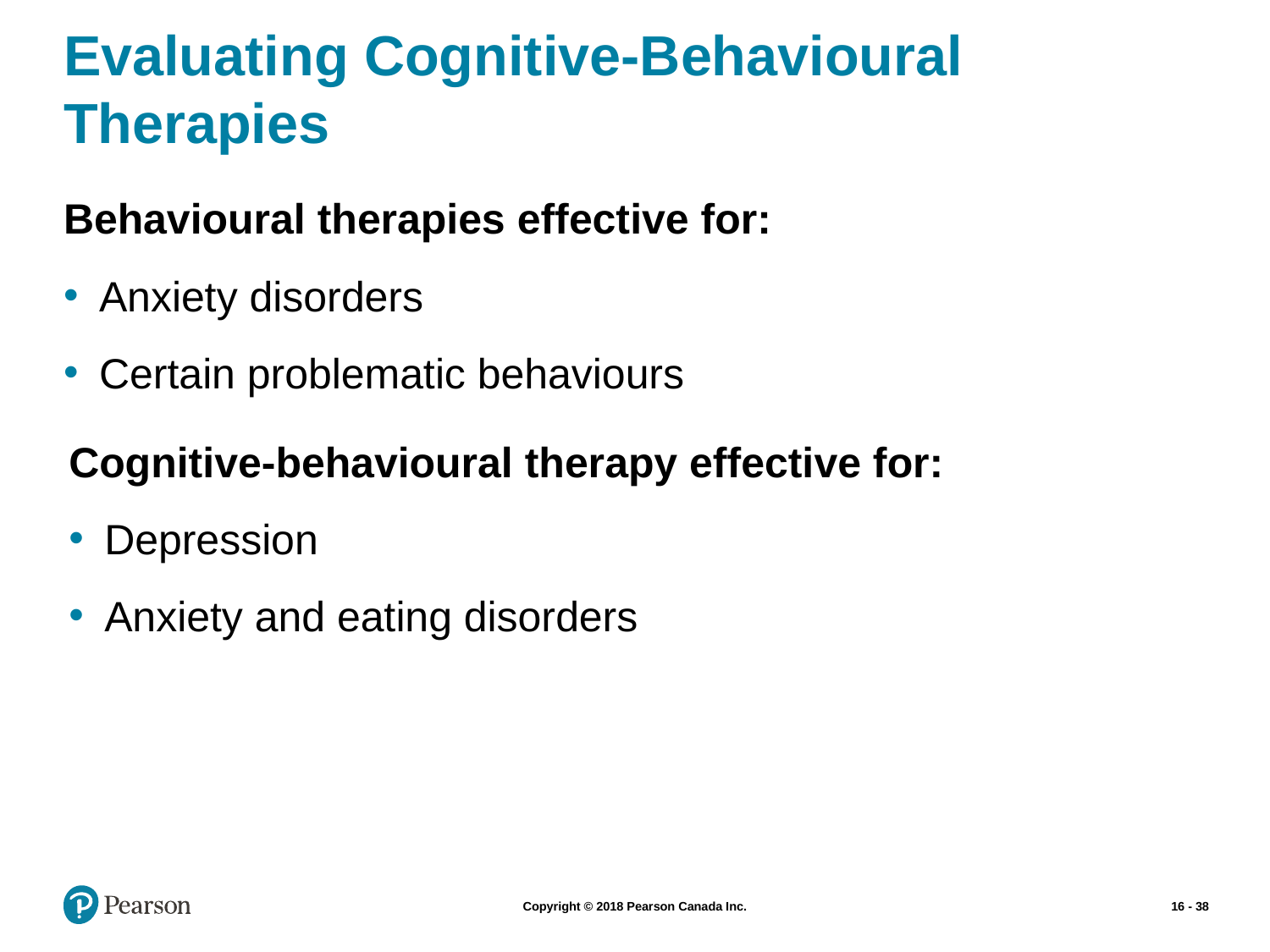

# Evaluating Cognitive-Behavioural Therapies
Behavioural therapies effective for:
Anxiety disorders
Certain problematic behaviours
Cognitive-behavioural therapy effective for:
Depression
Anxiety and eating disorders